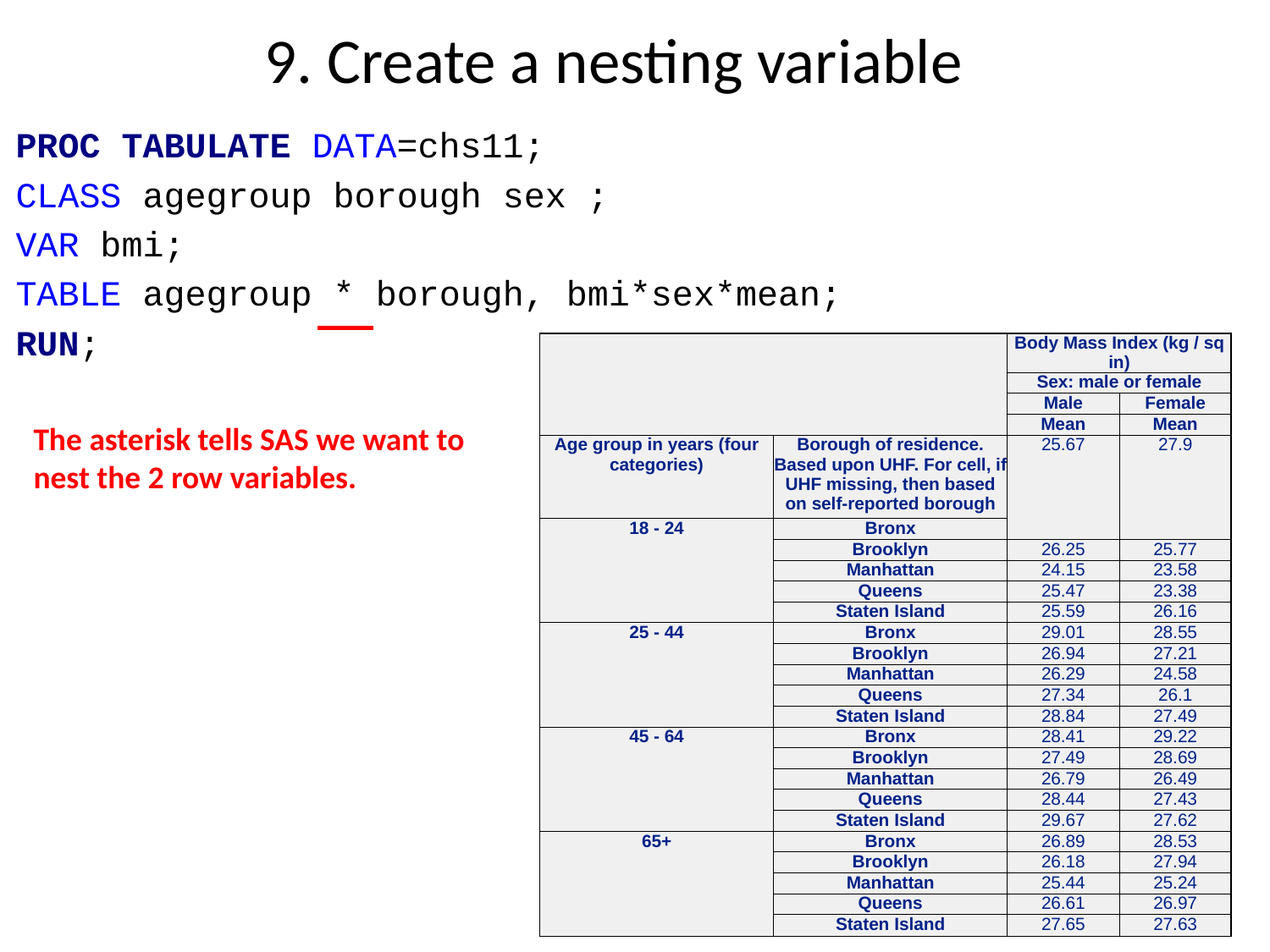

# 9. Create a nesting variable
PROC TABULATE DATA=chs11;
CLASS agegroup borough sex ;
VAR bmi;
TABLE agegroup * borough, bmi*sex*mean;
RUN;
|  |  | Body Mass Index (kg / sq in) |  |
| --- | --- | --- | --- |
|  |  | Sex: male or female |  |
|  |  | Male | Female |
|  |  | Mean | Mean |
| Age group in years (four categories) | Borough of residence. Based upon UHF. For cell, if UHF missing, then based on self-reported borough | 25.67 | 27.9 |
| 18 - 24 | Bronx |  |  |
|  | Brooklyn | 26.25 | 25.77 |
|  | Manhattan | 24.15 | 23.58 |
|  | Queens | 25.47 | 23.38 |
|  | Staten Island | 25.59 | 26.16 |
| 25 - 44 | Bronx | 29.01 | 28.55 |
|  | Brooklyn | 26.94 | 27.21 |
|  | Manhattan | 26.29 | 24.58 |
|  | Queens | 27.34 | 26.1 |
|  | Staten Island | 28.84 | 27.49 |
| 45 - 64 | Bronx | 28.41 | 29.22 |
|  | Brooklyn | 27.49 | 28.69 |
|  | Manhattan | 26.79 | 26.49 |
|  | Queens | 28.44 | 27.43 |
|  | Staten Island | 29.67 | 27.62 |
| 65+ | Bronx | 26.89 | 28.53 |
|  | Brooklyn | 26.18 | 27.94 |
|  | Manhattan | 25.44 | 25.24 |
|  | Queens | 26.61 | 26.97 |
|  | Staten Island | 27.65 | 27.63 |
The asterisk tells SAS we want to nest the 2 row variables.